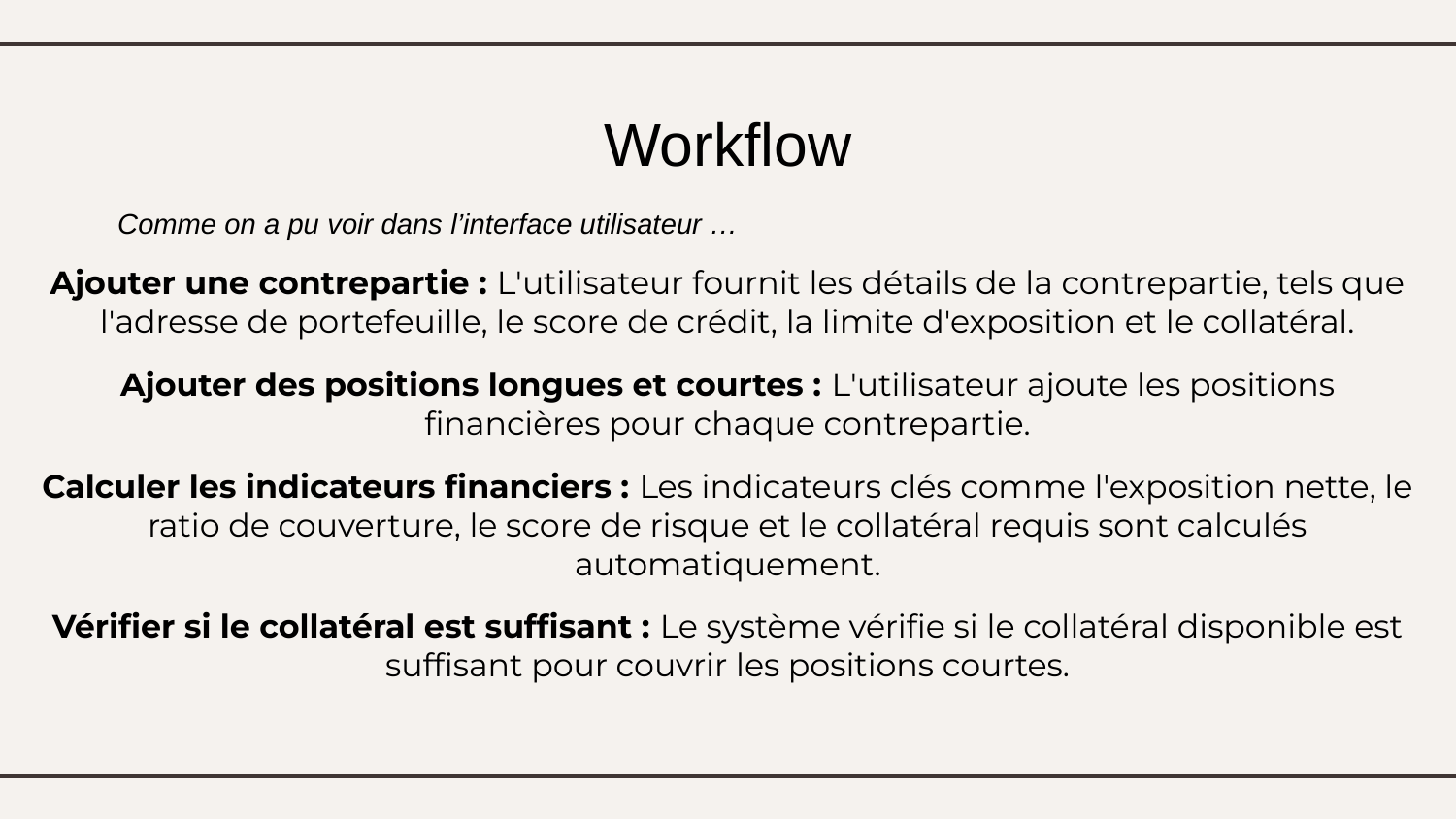

# Workflow
Comme on a pu voir dans l’interface utilisateur …
Ajouter une contrepartie : L'utilisateur fournit les détails de la contrepartie, tels que l'adresse de portefeuille, le score de crédit, la limite d'exposition et le collatéral.
Ajouter des positions longues et courtes : L'utilisateur ajoute les positions financières pour chaque contrepartie.
Calculer les indicateurs financiers : Les indicateurs clés comme l'exposition nette, le ratio de couverture, le score de risque et le collatéral requis sont calculés automatiquement.
Vérifier si le collatéral est suffisant : Le système vérifie si le collatéral disponible est suffisant pour couvrir les positions courtes.